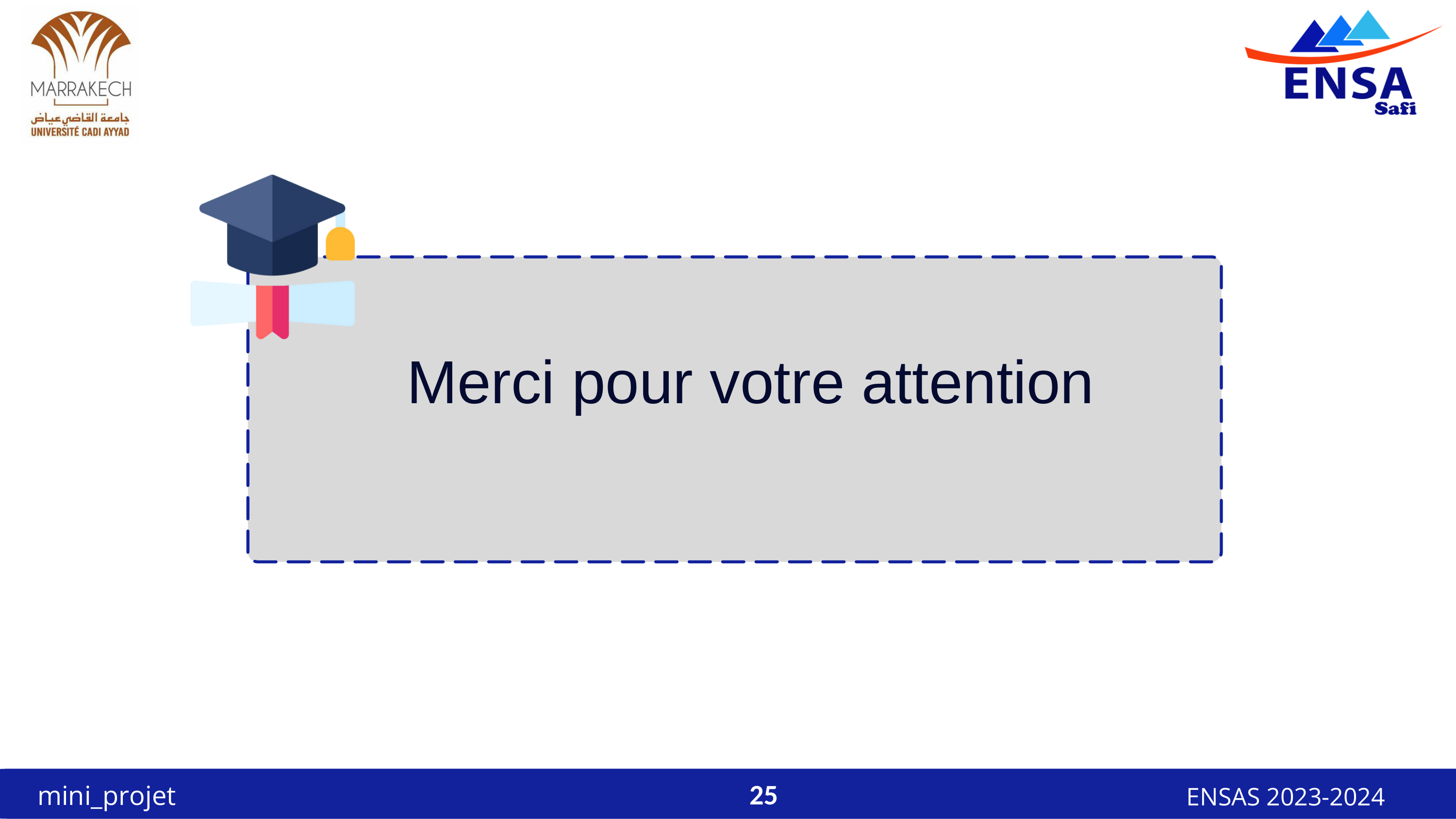

Merci pour votre attention

mini_projet
ENSAS 2023-2024
25